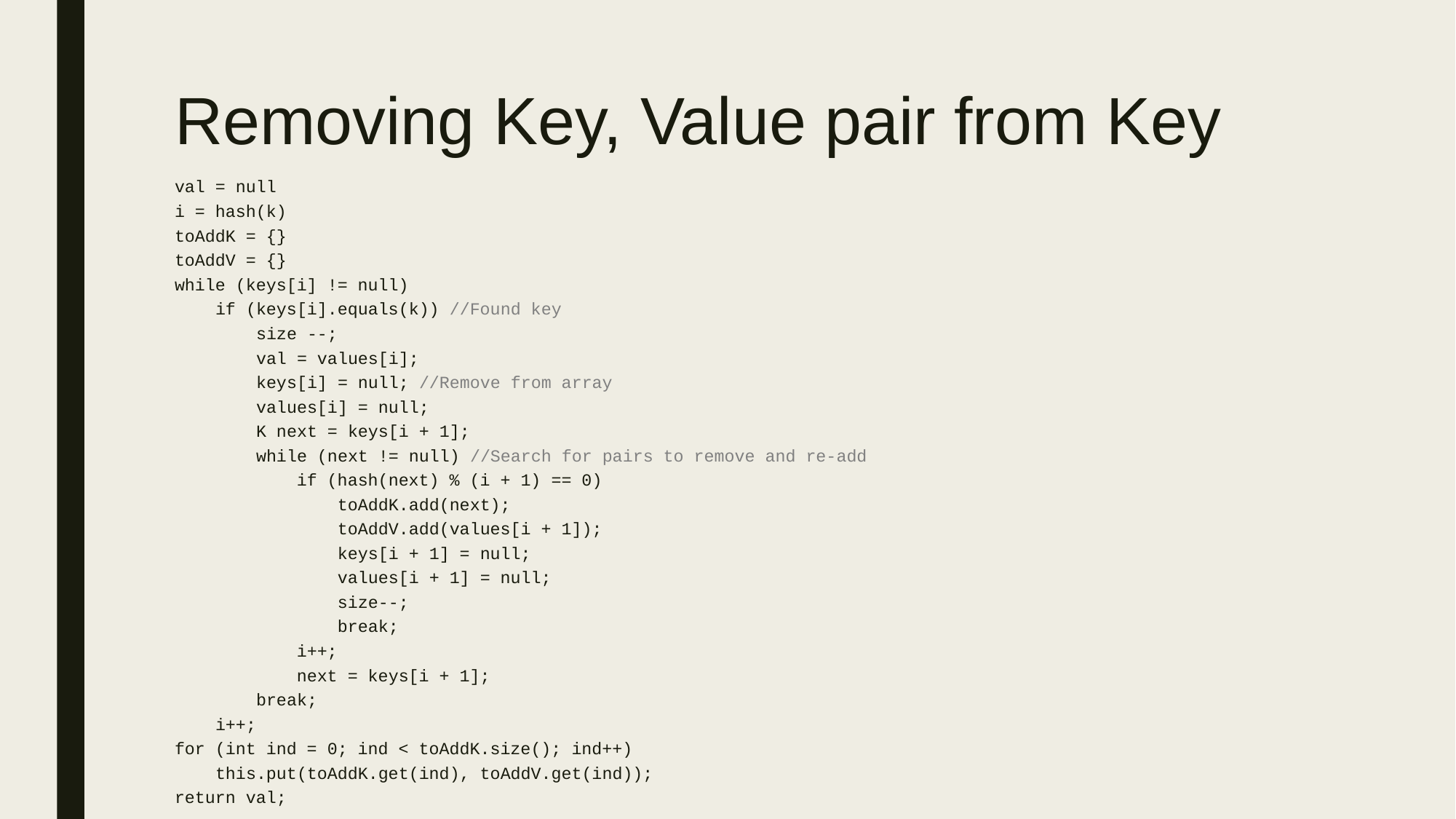

# Removing Key, Value pair from Key
val = null
i = hash(k)
toAddK = {}
toAddV = {}
while (keys[i] != null)
    if (keys[i].equals(k)) //Found key
        size --;
        val = values[i];
        keys[i] = null; //Remove from array
        values[i] = null;
        K next = keys[i + 1];
        while (next != null) //Search for pairs to remove and re-add
            if (hash(next) % (i + 1) == 0)
                toAddK.add(next);
                toAddV.add(values[i + 1]);
                keys[i + 1] = null;
                values[i + 1] = null;
                size--;
                break;
            i++;
            next = keys[i + 1];
        break;
    i++;
for (int ind = 0; ind < toAddK.size(); ind++)
    this.put(toAddK.get(ind), toAddV.get(ind));
return val;